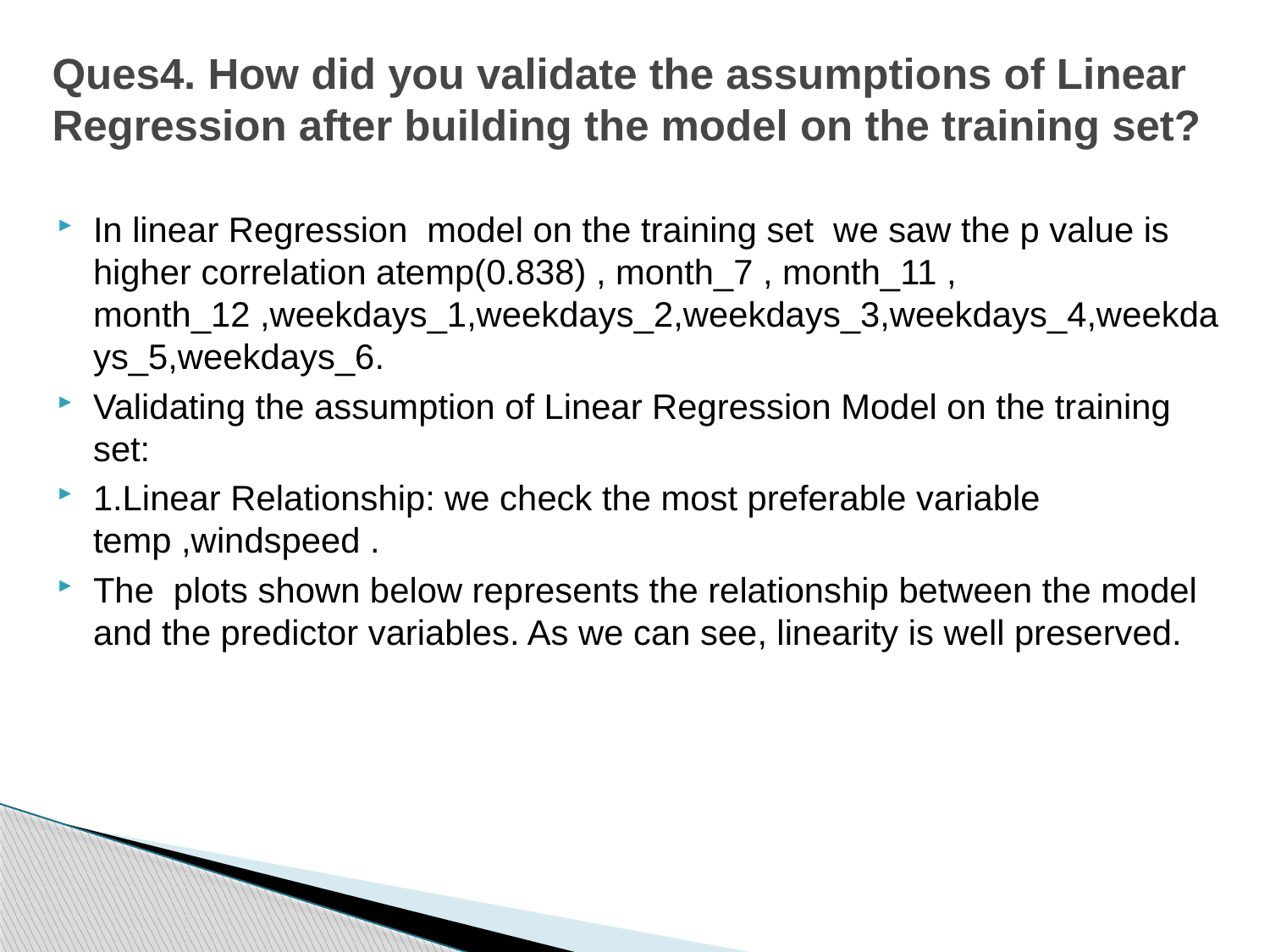

# Ques4. How did you validate the assumptions of Linear Regression after building the model on the training set?
In linear Regression  model on the training set  we saw the p value is higher correlation atemp(0.838) , month_7 , month_11 , month_12 ,weekdays_1,weekdays_2,weekdays_3,weekdays_4,weekdays_5,weekdays_6.
Validating the assumption of Linear Regression Model on the training set:
1.Linear Relationship: we check the most preferable variable temp ,windspeed .
The  plots shown below represents the relationship between the model and the predictor variables. As we can see, linearity is well preserved.